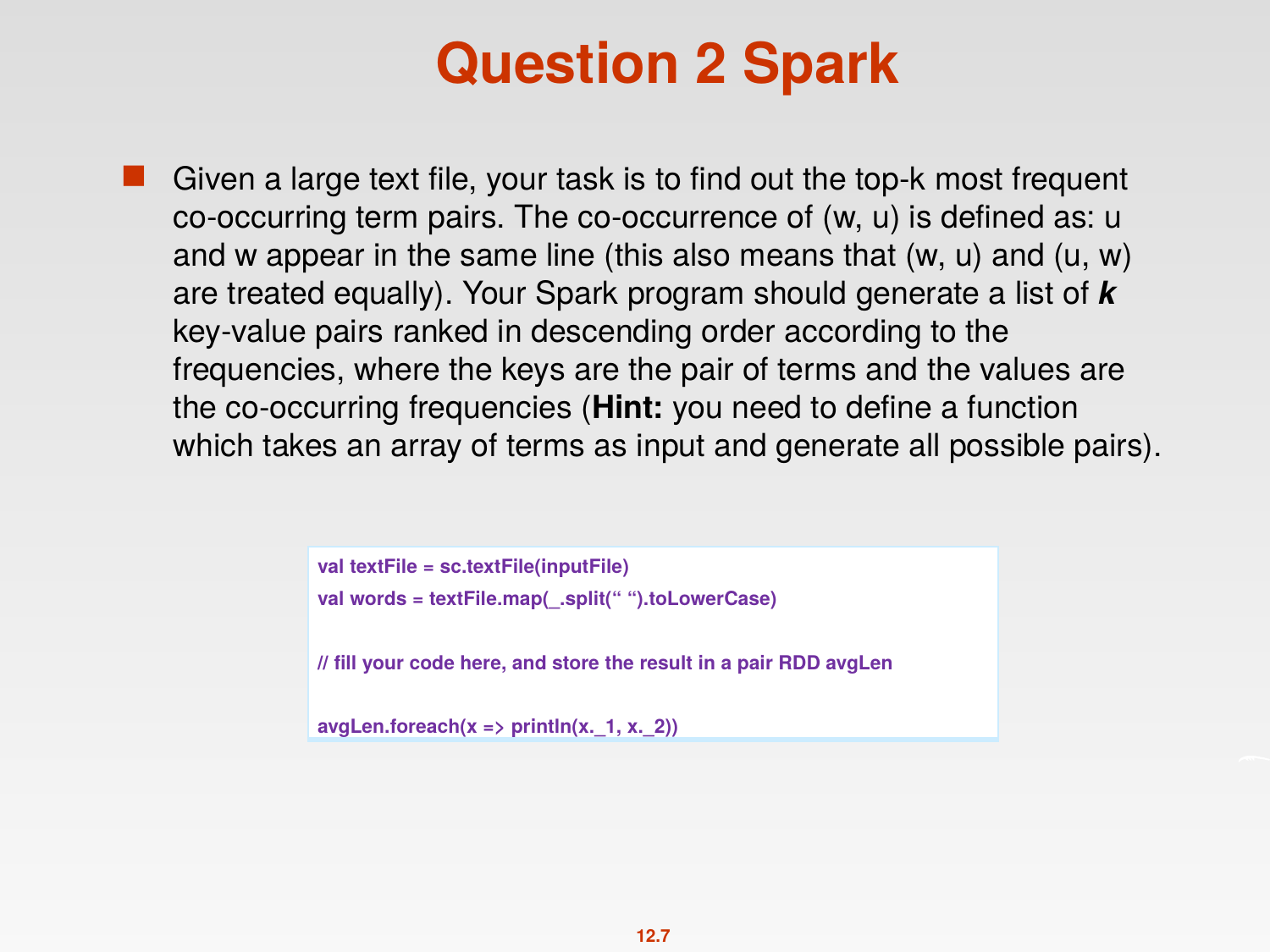

# Question 2 Spark
Given a large text file, your task is to find out the top-k most frequent co-occurring term pairs. The co-occurrence of (w, u) is defined as: u and w appear in the same line (this also means that (w, u) and (u, w) are treated equally). Your Spark program should generate a list of k key-value pairs ranked in descending order according to the frequencies, where the keys are the pair of terms and the values are the co-occurring frequencies (Hint: you need to define a function which takes an array of terms as input and generate all possible pairs).

| val textFile = sc.textFile(inputFile) val words = textFile.map(\_.split(“ “).toLowerCase)   // fill your code here, and store the result in a pair RDD avgLen   avgLen.foreach(x => println(x.\_1, x.\_2)) |
| --- |